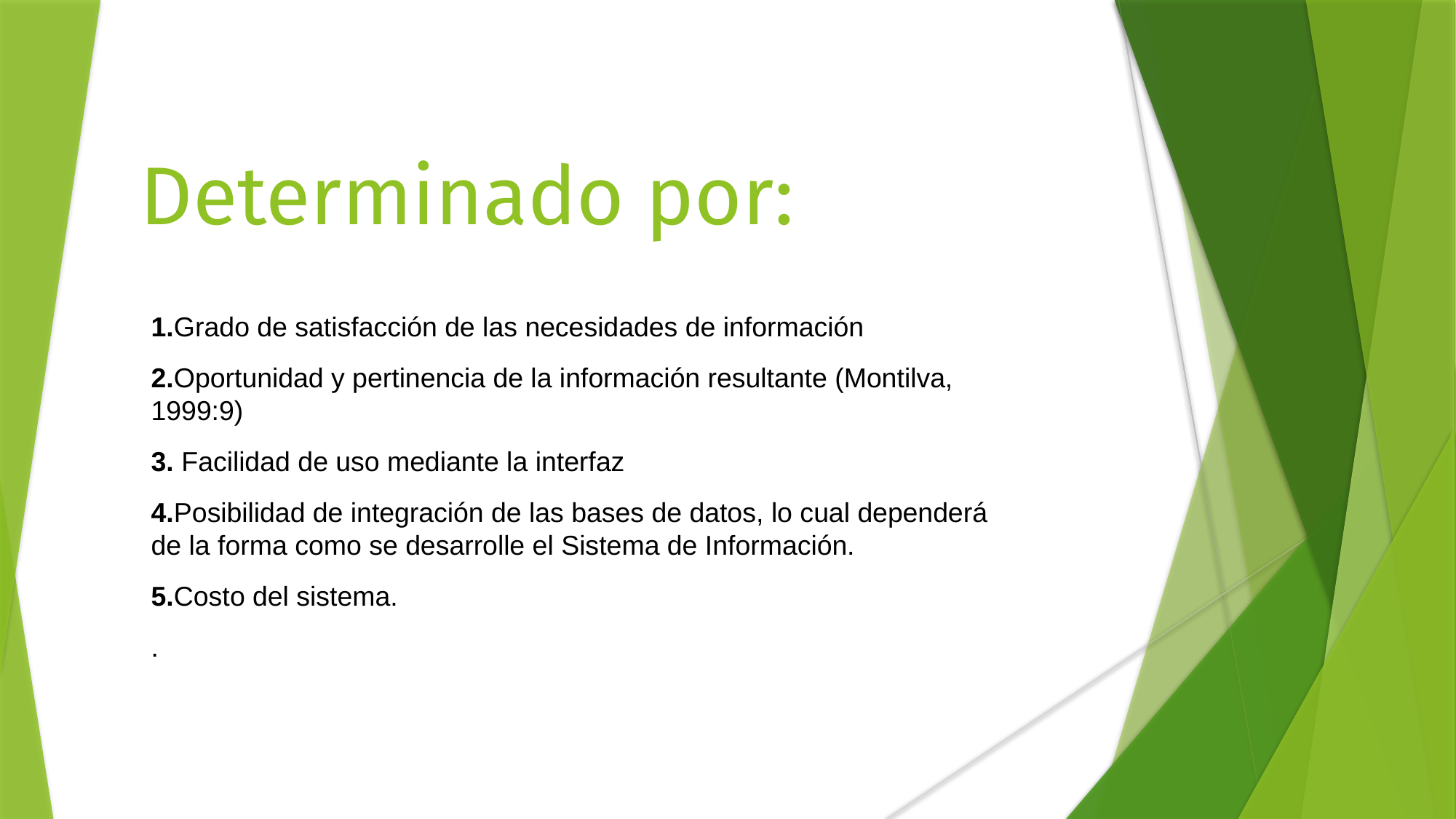

# Determinado por:
1.Grado de satisfacción de las necesidades de información
2.Oportunidad y pertinencia de la información resultante (Montilva, 1999:9)
3. Facilidad de uso mediante la interfaz
4.Posibilidad de integración de las bases de datos, lo cual dependerá de la forma como se desarrolle el Sistema de Información.
5.Costo del sistema.
.